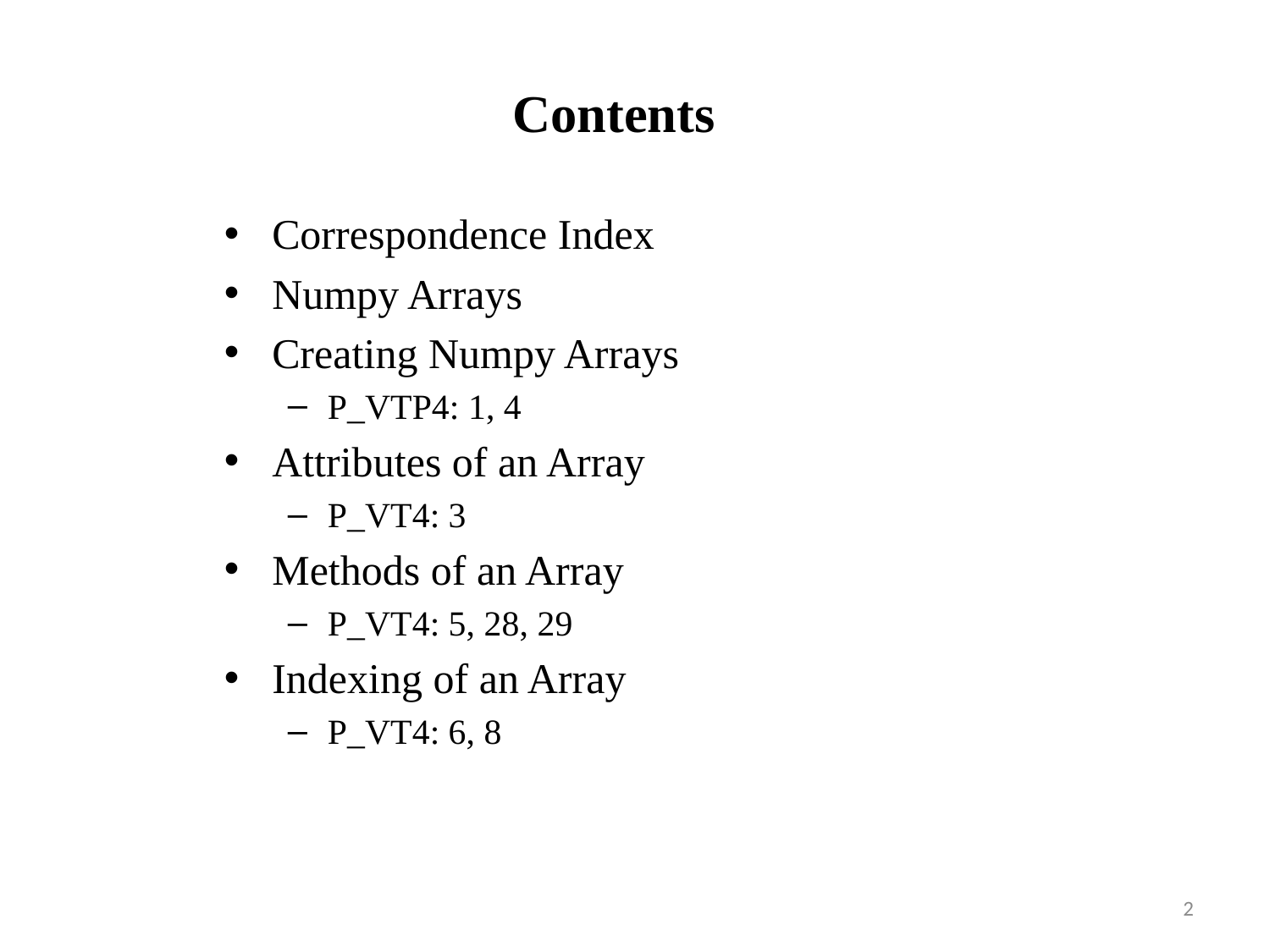

# Contents
Correspondence Index
Numpy Arrays
Creating Numpy Arrays
P_VTP4: 1, 4
Attributes of an Array
P_VT4: 3
Methods of an Array
P_VT4: 5, 28, 29
Indexing of an Array
P_VT4: 6, 8
2